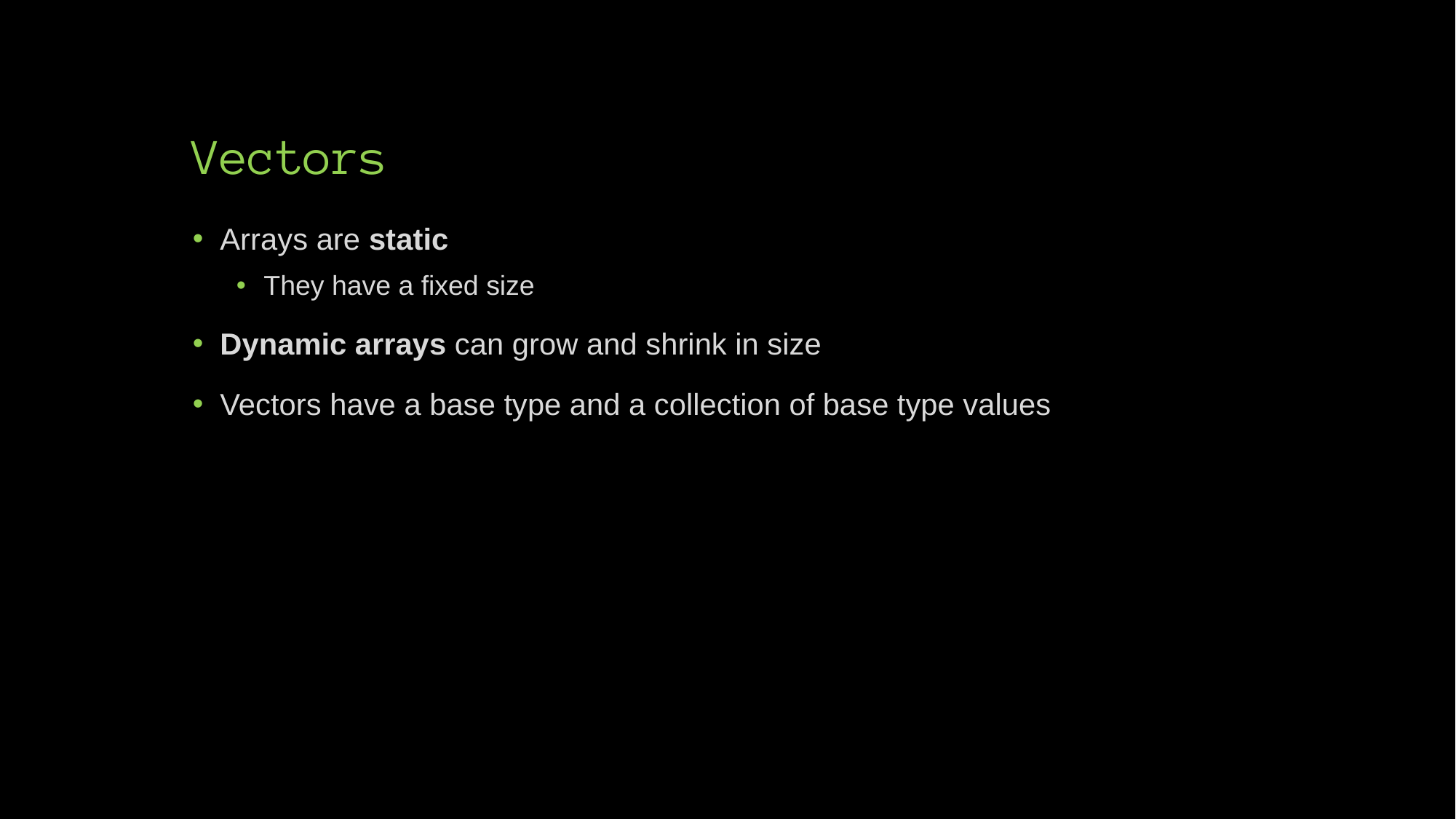

# Vectors
Arrays are static
They have a fixed size
Dynamic arrays can grow and shrink in size
Vectors have a base type and a collection of base type values